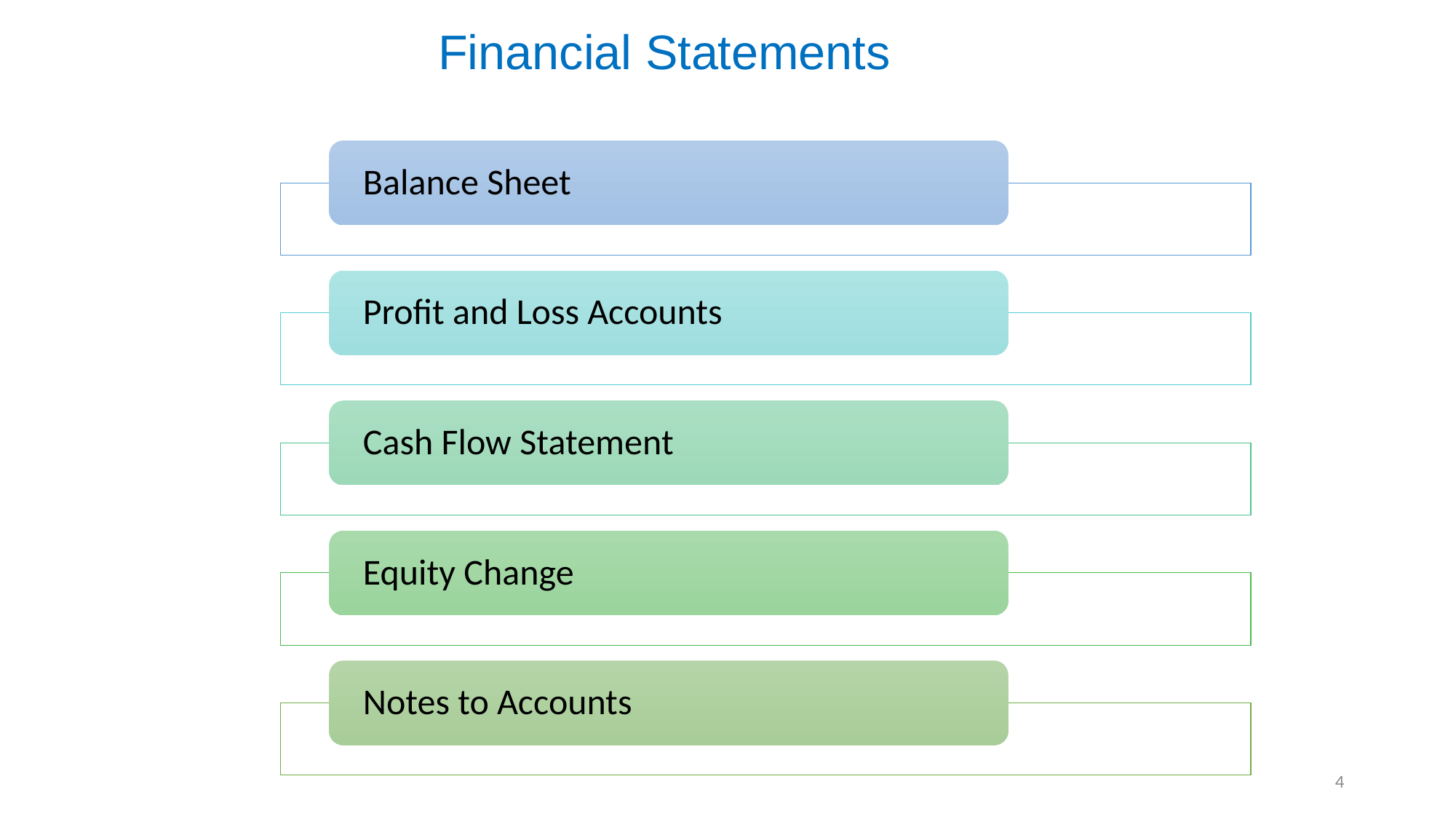

# Financial Statements
Balance Sheet
Profit and Loss Accounts
Cash Flow Statement
Equity Change
Notes to Accounts
4